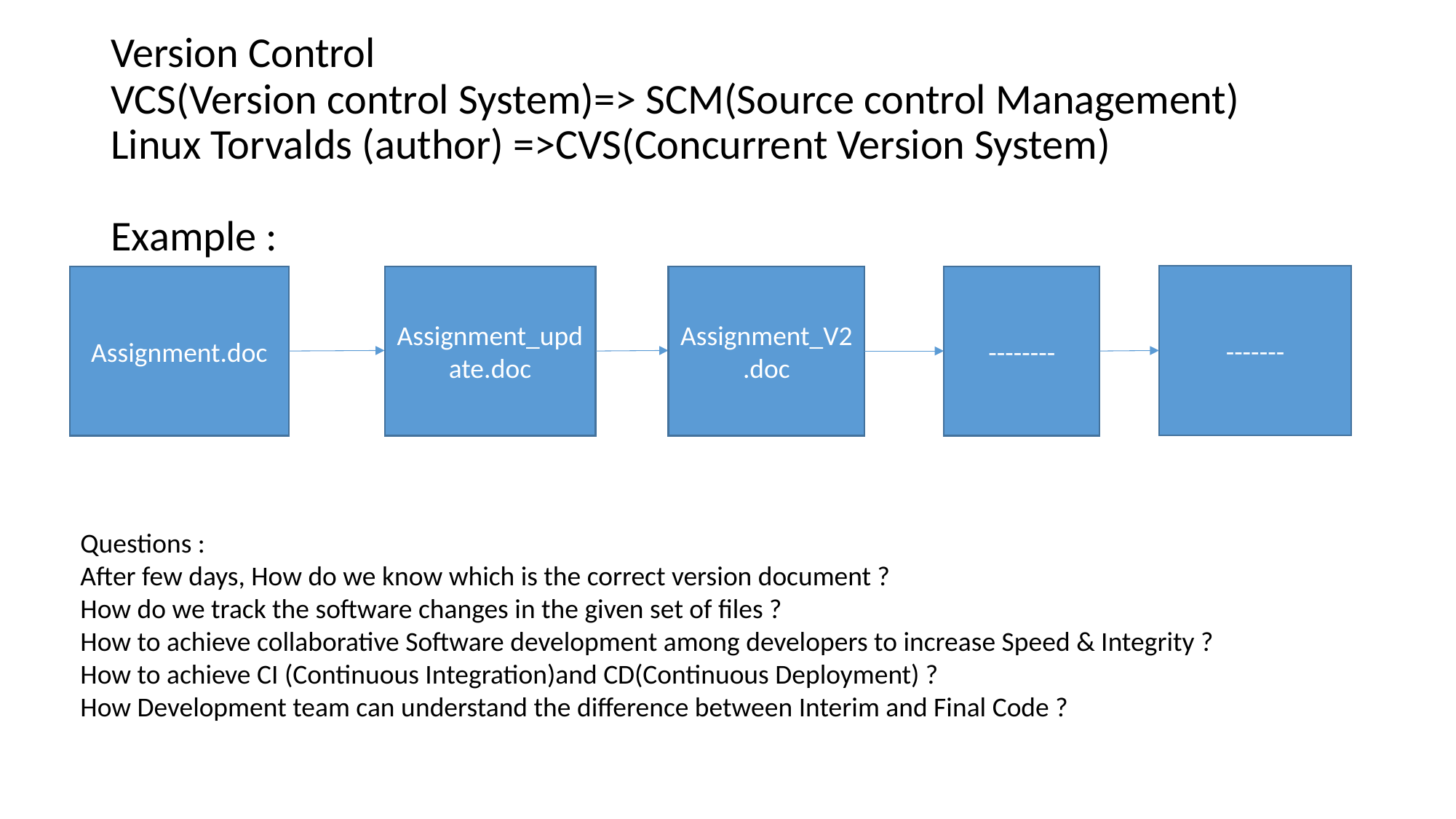

# Version Control VCS(Version control System)=> SCM(Source control Management) Linux Torvalds (author) =>CVS(Concurrent Version System) Example :
-------
Assignment.doc
Assignment_update.doc
Assignment_V2.doc
--------
Questions :
After few days, How do we know which is the correct version document ?
How do we track the software changes in the given set of files ?
How to achieve collaborative Software development among developers to increase Speed & Integrity ?
How to achieve CI (Continuous Integration)and CD(Continuous Deployment) ?
How Development team can understand the difference between Interim and Final Code ?